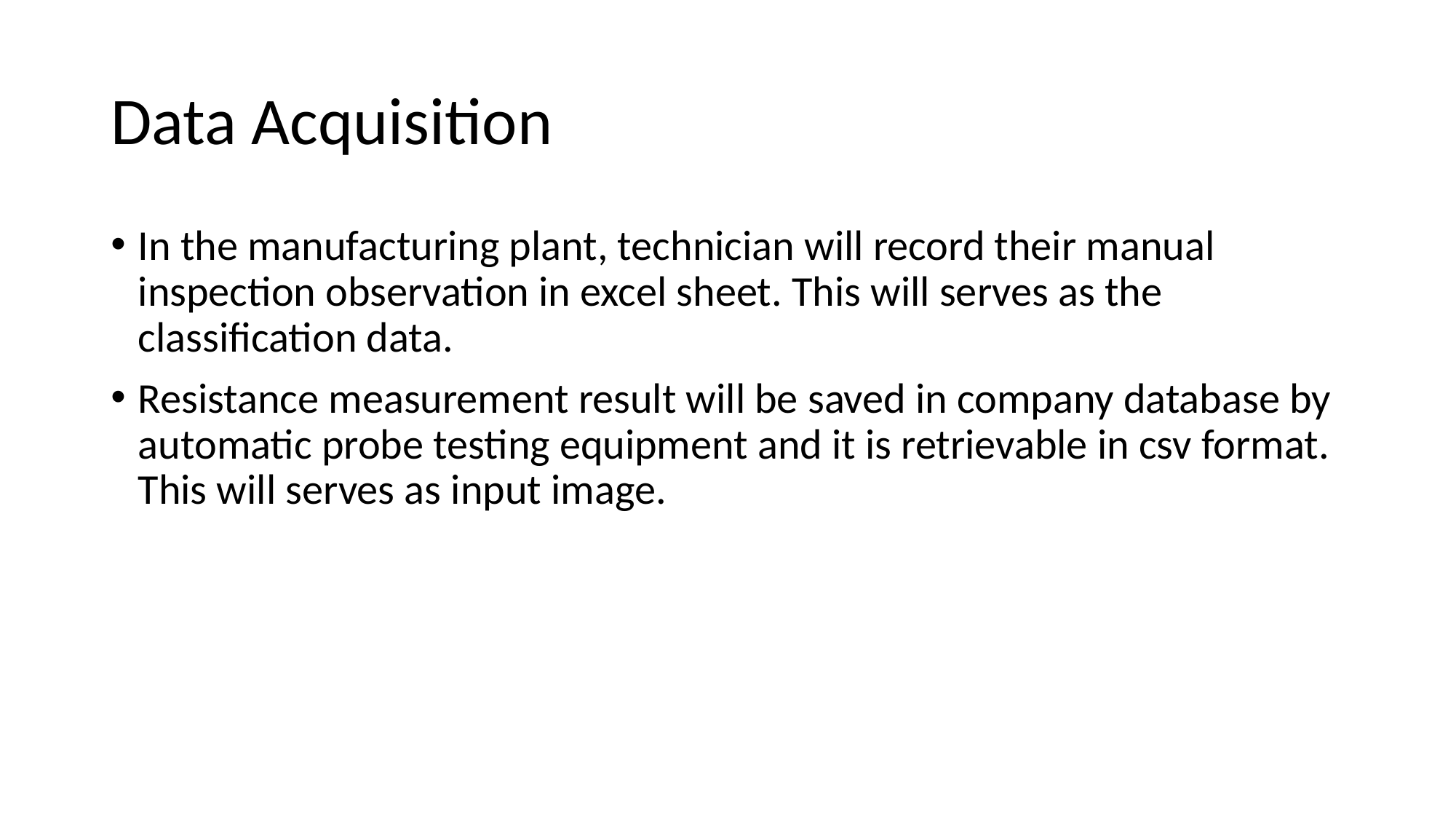

# Data Acquisition
In the manufacturing plant, technician will record their manual inspection observation in excel sheet. This will serves as the classification data.
Resistance measurement result will be saved in company database by automatic probe testing equipment and it is retrievable in csv format. This will serves as input image.